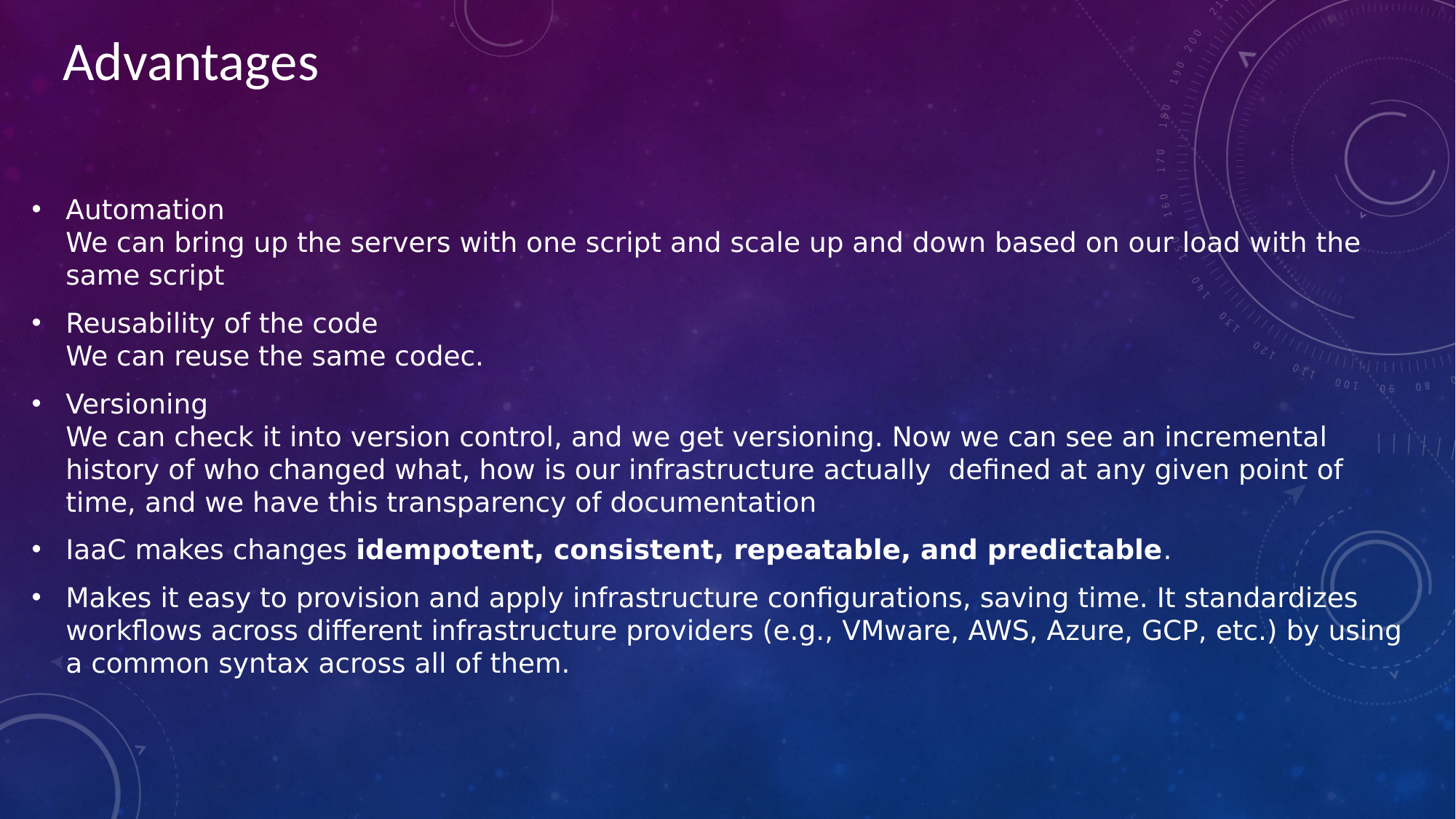

# Advantages
Automation
We can bring up the servers with one script and scale up and down based on our load with the same script
Reusability of the code
We can reuse the same codec.
Versioning
We can check it into version control, and we get versioning. Now we can see an incremental history of who changed what, how is our infrastructure actually  defined at any given point of time, and we have this transparency of documentation
IaaC makes changes idempotent, consistent, repeatable, and predictable.
Makes it easy to provision and apply infrastructure configurations, saving time. It standardizes workflows across different infrastructure providers (e.g., VMware, AWS, Azure, GCP, etc.) by using a common syntax across all of them.